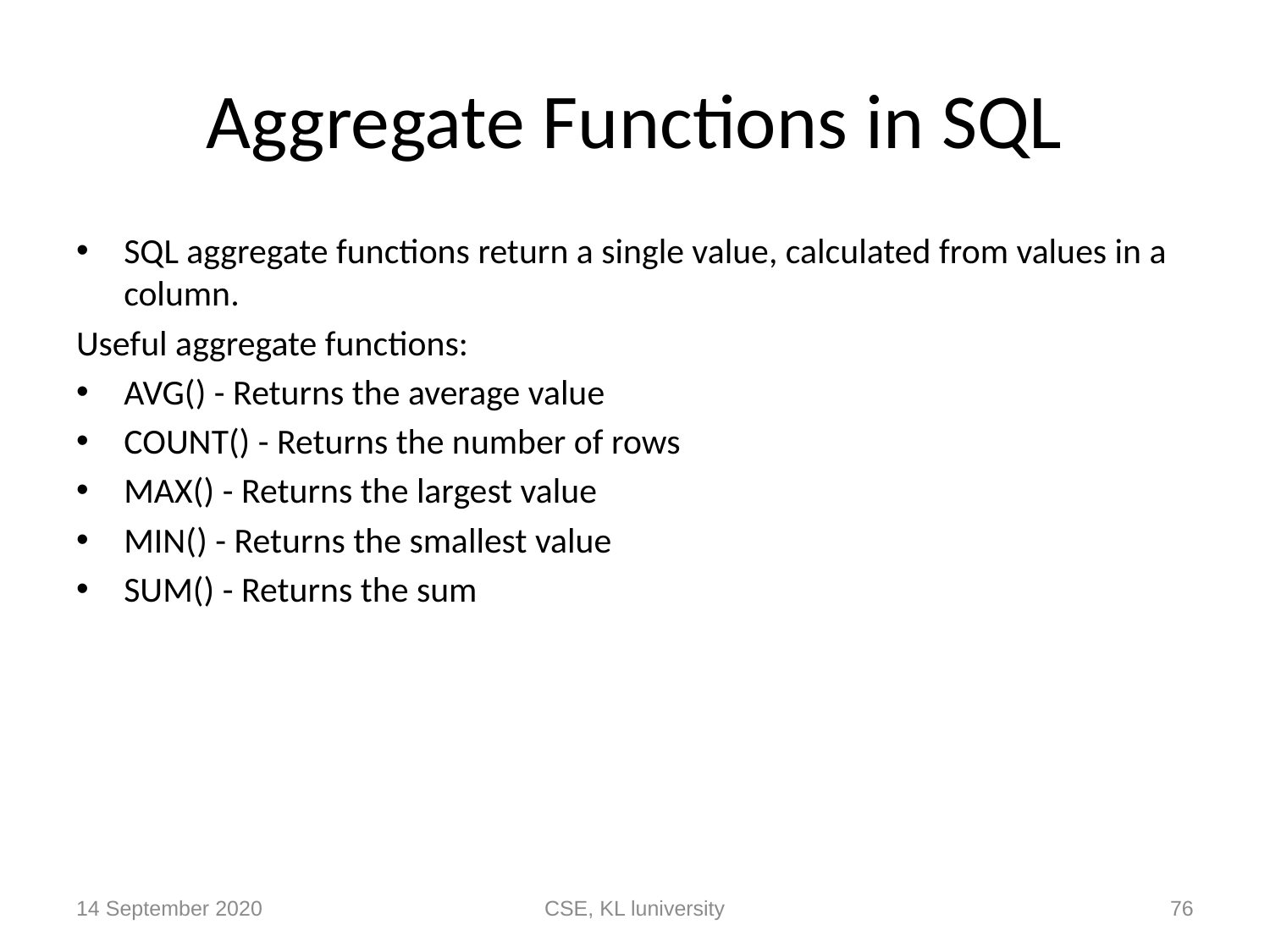

# Aggregate Functions in SQL
SQL aggregate functions return a single value, calculated from values in a column.
Useful aggregate functions:
AVG() - Returns the average value
COUNT() - Returns the number of rows
MAX() - Returns the largest value
MIN() - Returns the smallest value
SUM() - Returns the sum
14 September 2020
CSE, KL luniversity
76